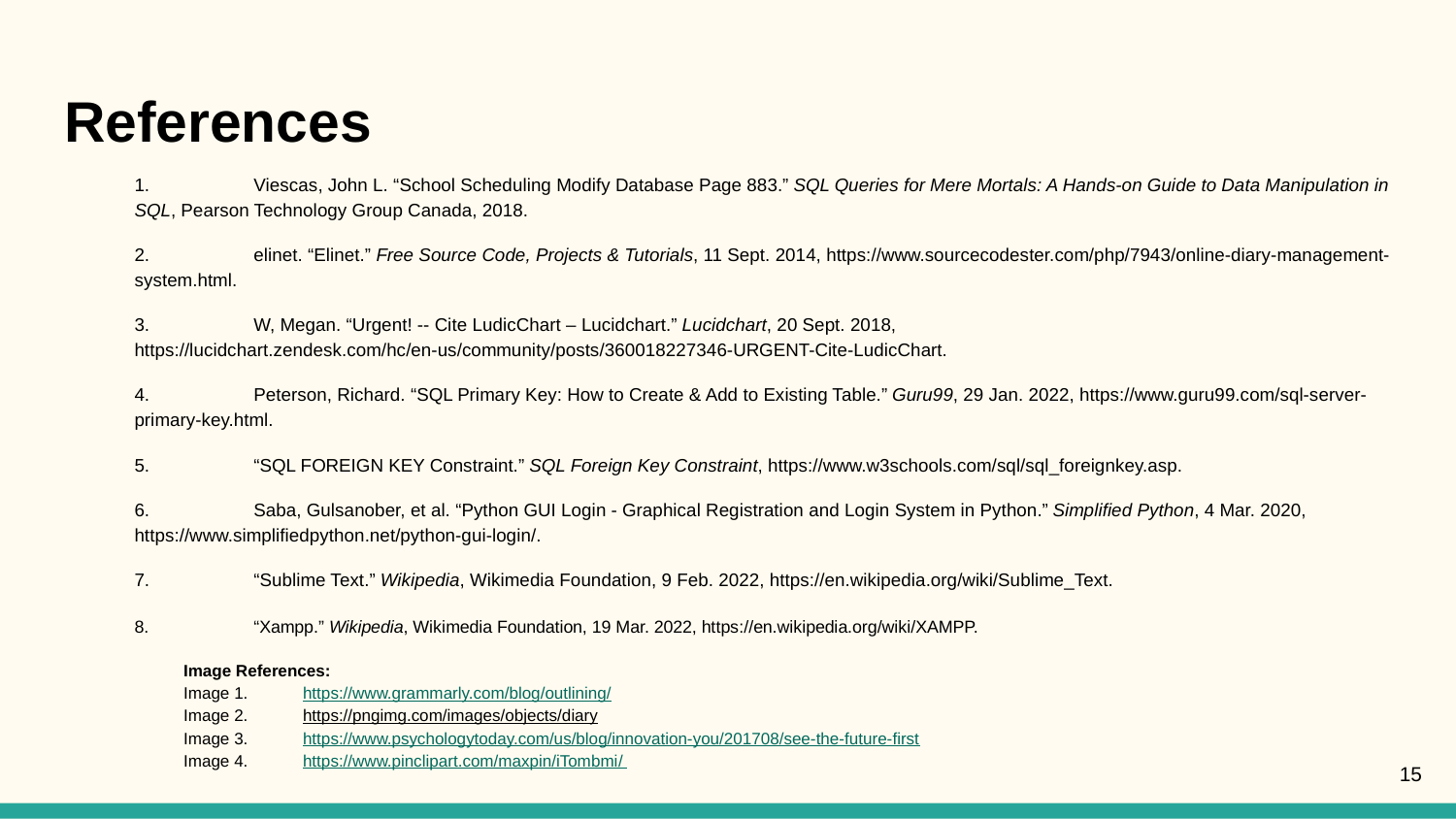

# References
1.   	Viescas, John L. “School Scheduling Modify Database Page 883.” SQL Queries for Mere Mortals: A Hands-on Guide to Data Manipulation in SQL, Pearson Technology Group Canada, 2018.
2.   	elinet. “Elinet.” Free Source Code, Projects & Tutorials, 11 Sept. 2014, https://www.sourcecodester.com/php/7943/online-diary-management-system.html.
3.   	W, Megan. “Urgent! -- Cite LudicChart – Lucidchart.” Lucidchart, 20 Sept. 2018, https://lucidchart.zendesk.com/hc/en-us/community/posts/360018227346-URGENT-Cite-LudicChart.
4.   	Peterson, Richard. “SQL Primary Key: How to Create & Add to Existing Table.” Guru99, 29 Jan. 2022, https://www.guru99.com/sql-server-primary-key.html.
5.   	“SQL FOREIGN KEY Constraint.” SQL Foreign Key Constraint, https://www.w3schools.com/sql/sql_foreignkey.asp.
6.   	Saba, Gulsanober, et al. “Python GUI Login - Graphical Registration and Login System in Python.” Simplified Python, 4 Mar. 2020, https://www.simplifiedpython.net/python-gui-login/.
7.   	“Sublime Text.” Wikipedia, Wikimedia Foundation, 9 Feb. 2022, https://en.wikipedia.org/wiki/Sublime_Text.
8.  	“Xampp.” Wikipedia, Wikimedia Foundation, 19 Mar. 2022, https://en.wikipedia.org/wiki/XAMPP.
	Image References:
	Image 1.	https://www.grammarly.com/blog/outlining/
	Image 2. 	https://pngimg.com/images/objects/diary
	Image 3.	https://www.psychologytoday.com/us/blog/innovation-you/201708/see-the-future-first
	Image 4.	https://www.pinclipart.com/maxpin/iTombmi/
15